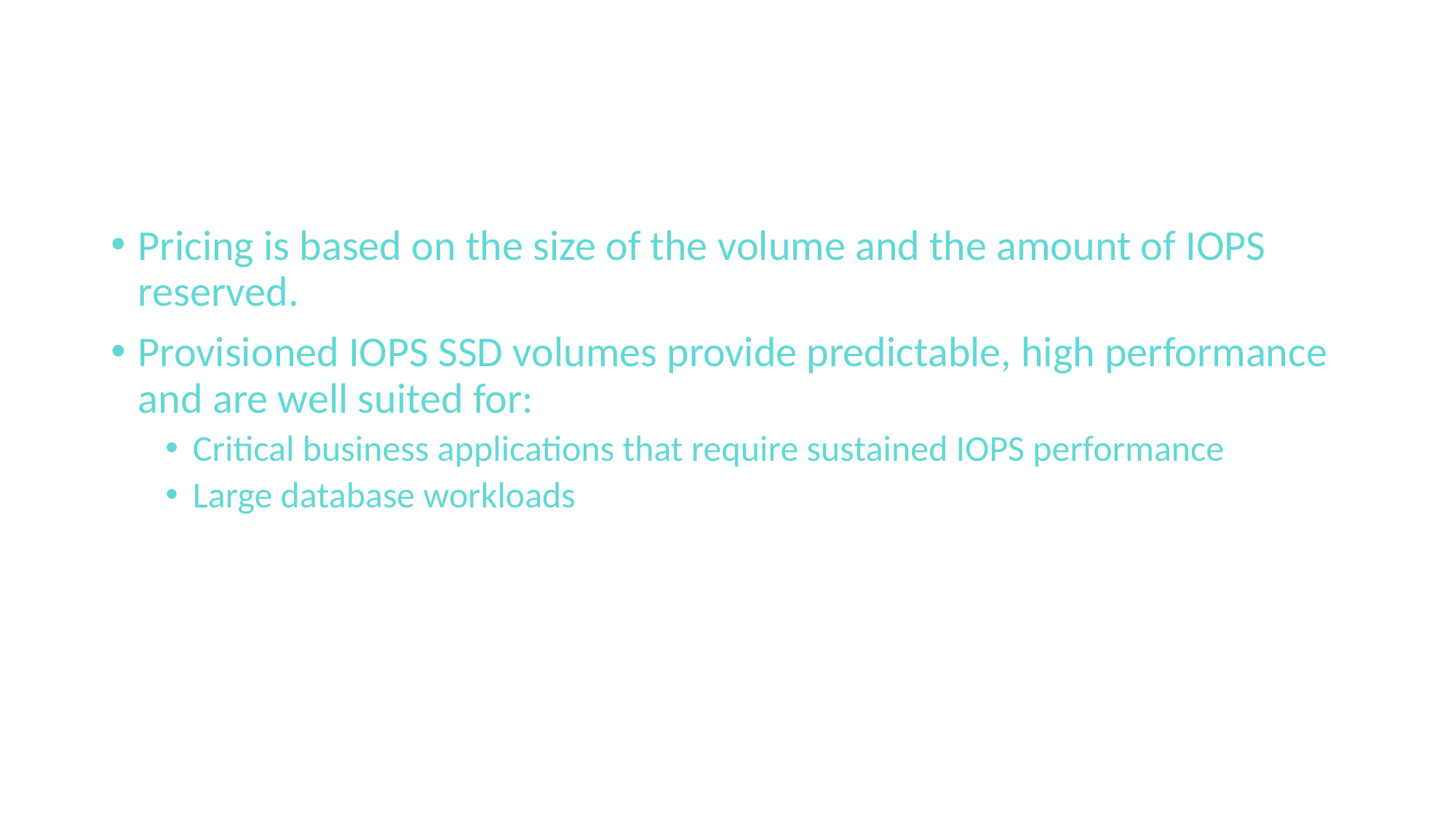

#
Pricing is based on the size of the volume and the amount of IOPS reserved.
Provisioned IOPS SSD volumes provide predictable, high performance and are well suited for:
Critical business applications that require sustained IOPS performance
Large database workloads